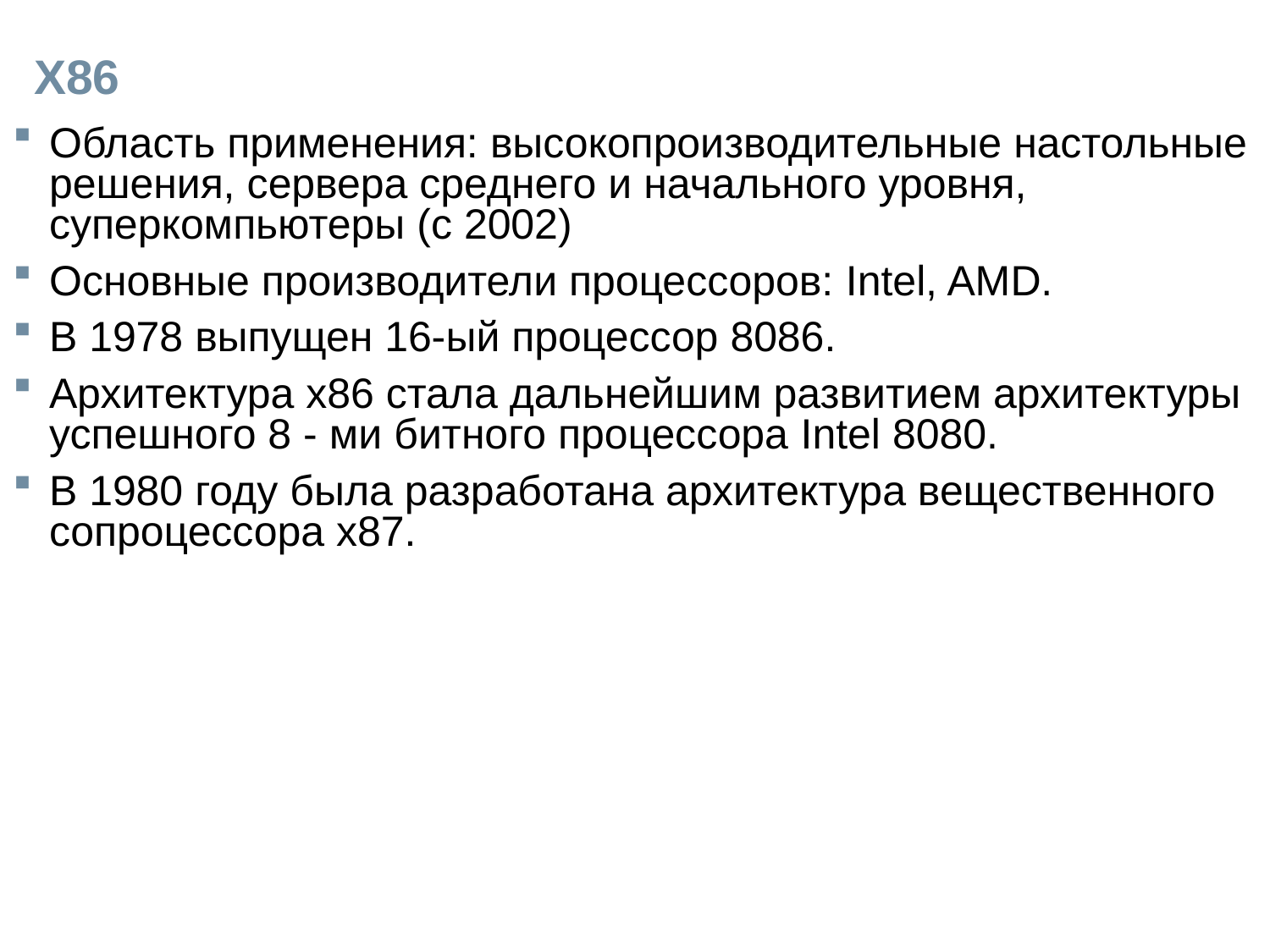

# Х86
Область применения: высокопроизводительные настольные решения, сервера среднего и начального уровня, суперкомпьютеры (с 2002)
Основные производители процессоров: Intel, AMD.
В 1978 выпущен 16-ый процессор 8086.
Архитектура х86 стала дальнейшим развитием архитектуры успешного 8 - ми битного процессора Intel 8080.
В 1980 году была разработана архитектура вещественного сопроцессора х87.